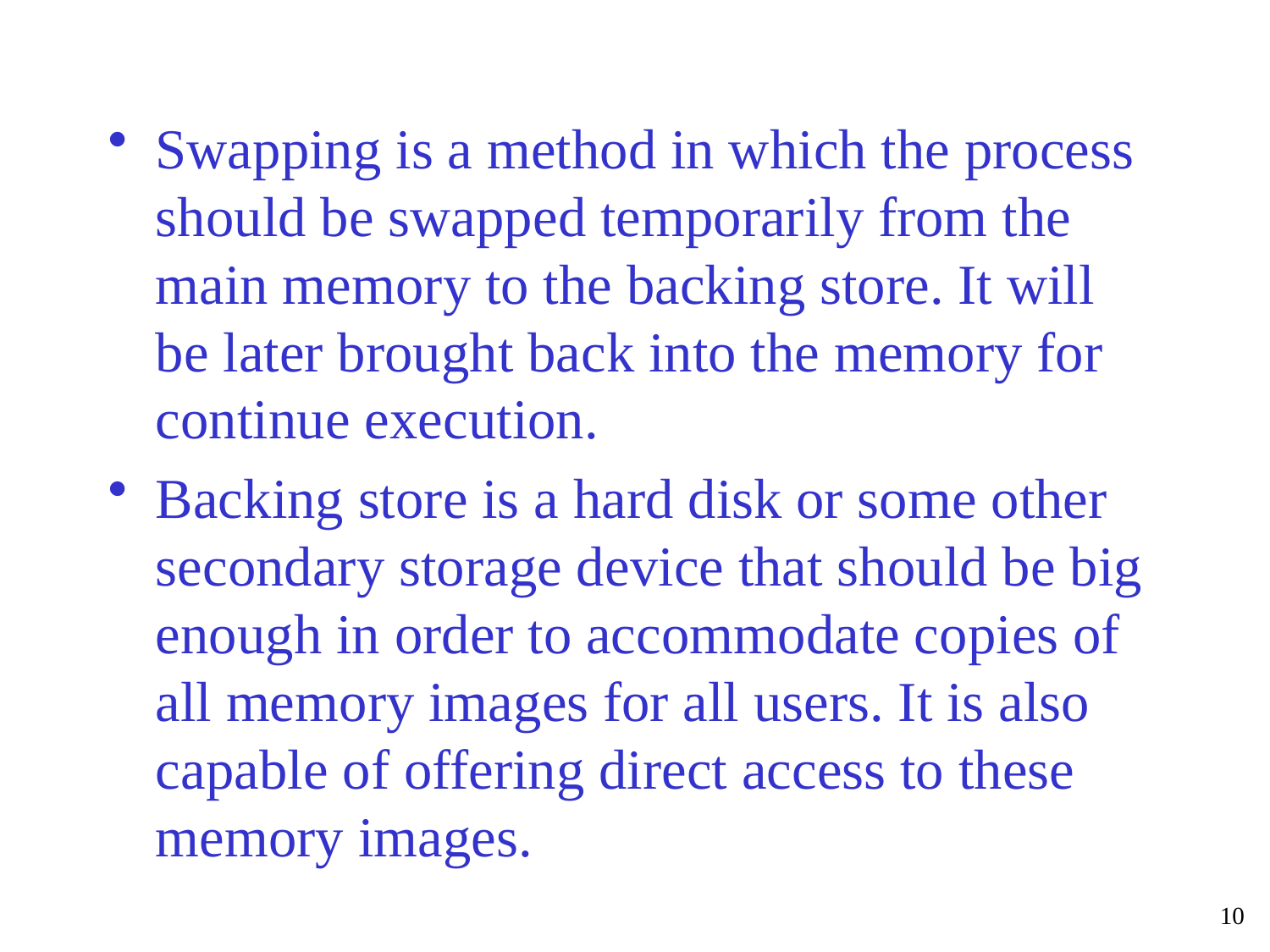

Swapping is a method in which the process should be swapped temporarily from the main memory to the backing store. It will be later brought back into the memory for continue execution.
Backing store is a hard disk or some other secondary storage device that should be big enough in order to accommodate copies of all memory images for all users. It is also capable of offering direct access to these memory images.

10